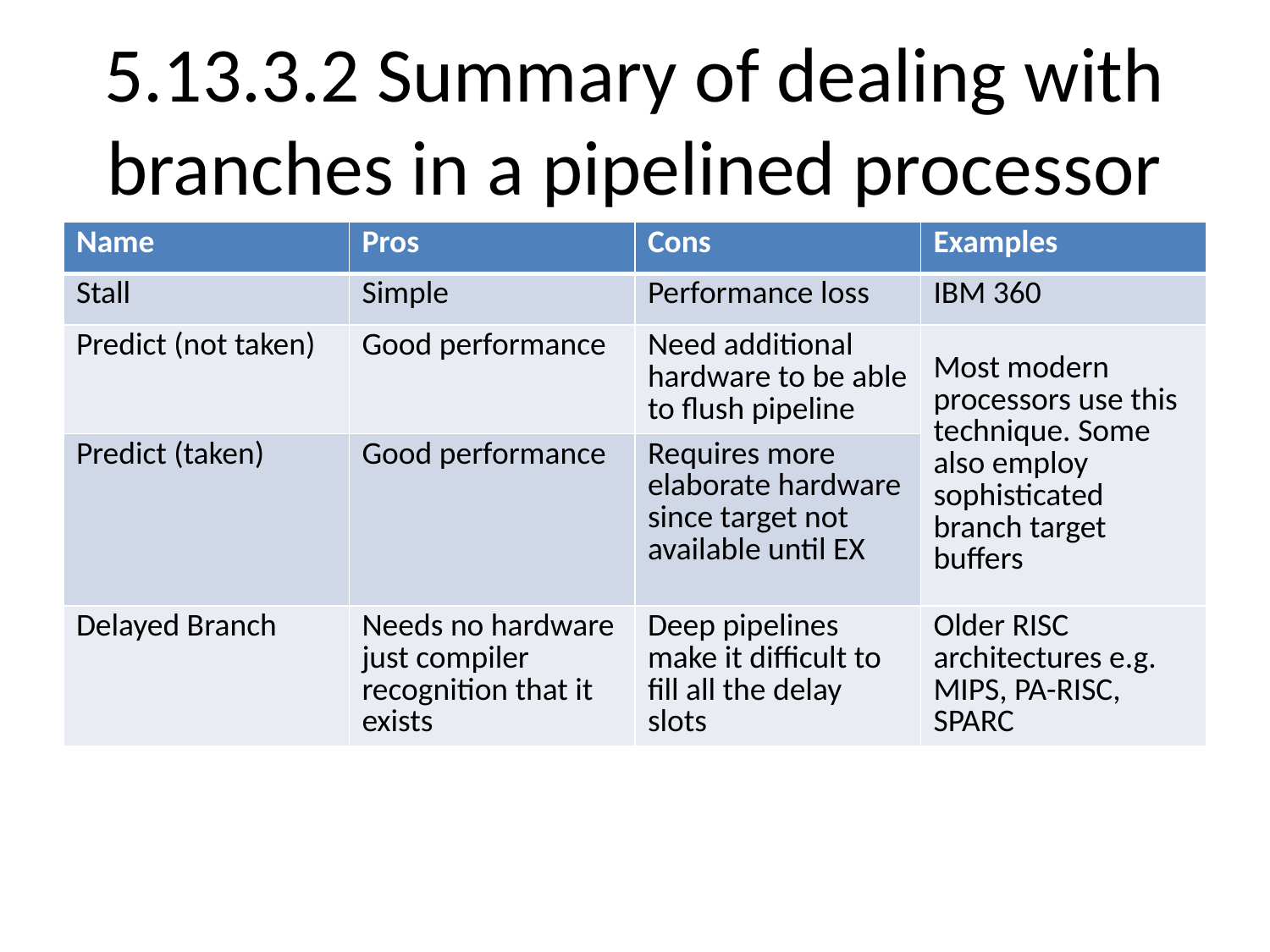

# 5.13.3.2 Summary of dealing with branches in a pipelined processor
| Name | Pros | Cons | Examples |
| --- | --- | --- | --- |
| Stall | Simple | Performance loss | IBM 360 |
| Predict (not taken) | Good performance | Need additional hardware to be able to flush pipeline | Most modern processors use this technique. Some also employ sophisticated branch target buffers |
| Predict (taken) | Good performance | Requires more elaborate hardware since target not available until EX |  |
| Delayed Branch | Needs no hardware just compiler recognition that it exists | Deep pipelines make it difficult to fill all the delay slots | Older RISC architectures e.g. MIPS, PA-RISC, SPARC |